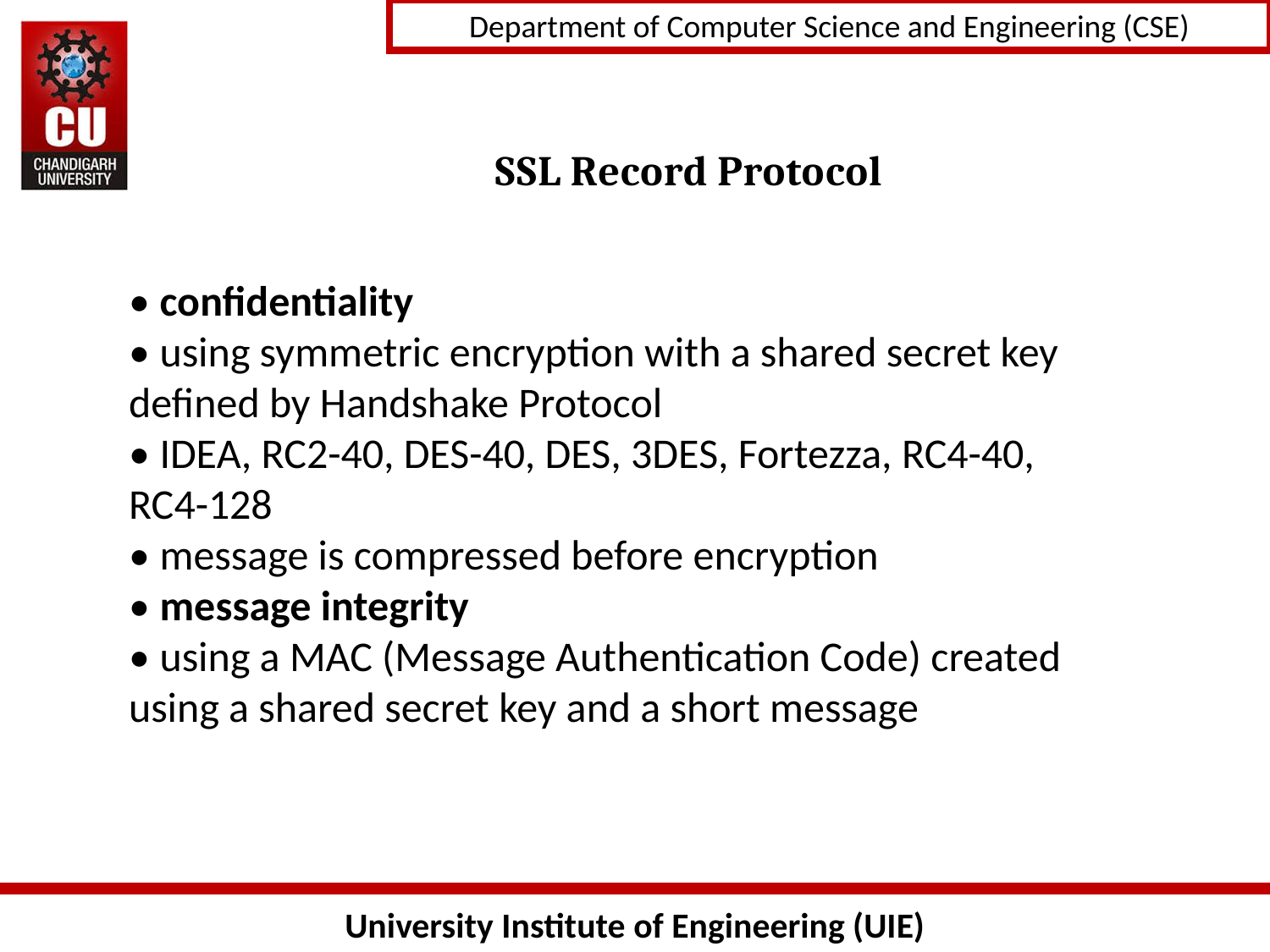

# SSL Record Protocol

• confidentiality
• using symmetric encryption with a shared secret key
defined by Handshake Protocol
• IDEA, RC2-40, DES-40, DES, 3DES, Fortezza, RC4-40,
RC4-128
• message is compressed before encryption
• message integrity
• using a MAC (Message Authentication Code) created
using a shared secret key and a short message